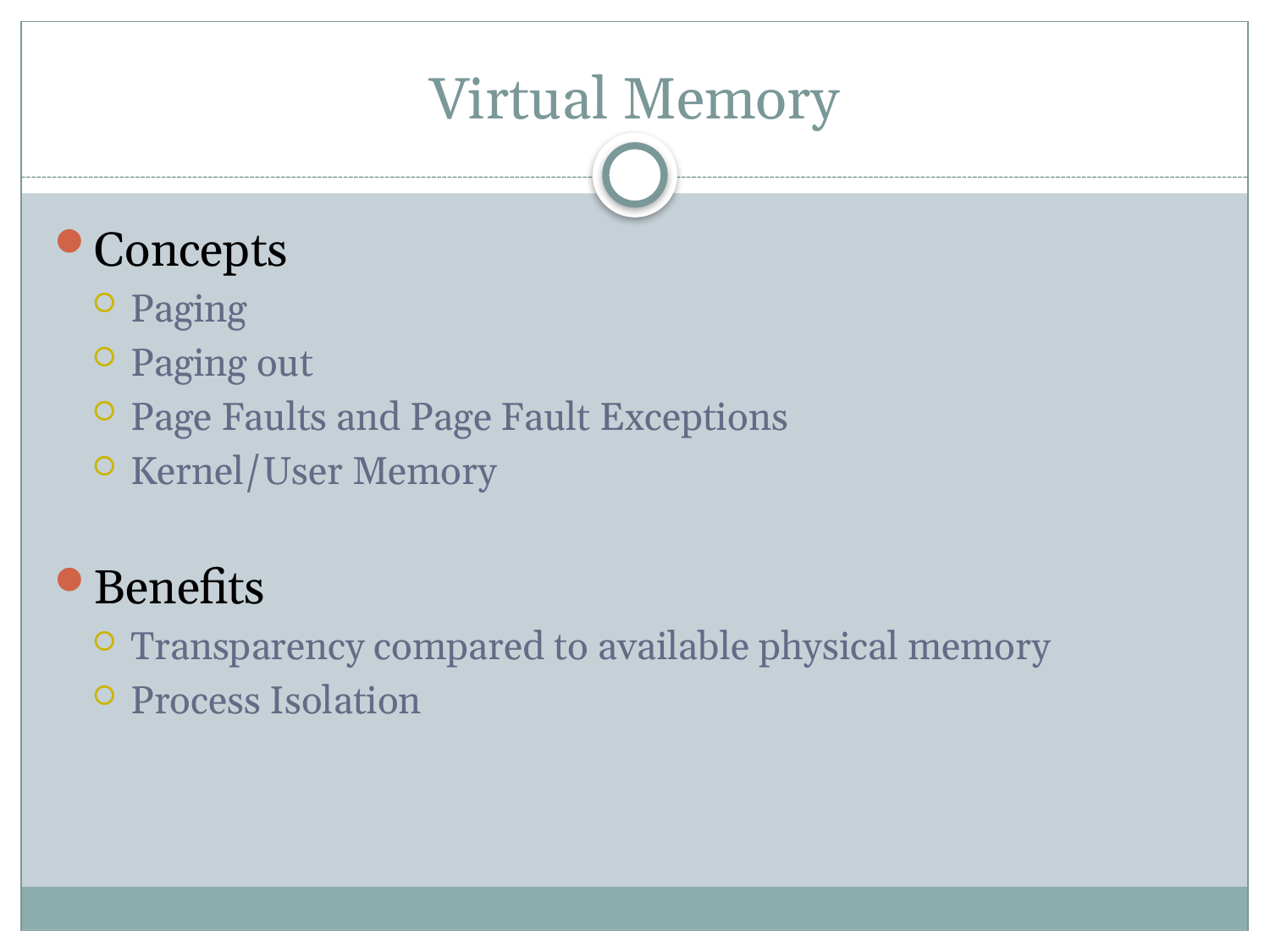

# Virtual Memory
Concepts
Paging
Paging out
Page Faults and Page Fault Exceptions
Kernel/User Memory

Benefits
Transparency compared to available physical memory
Process Isolation